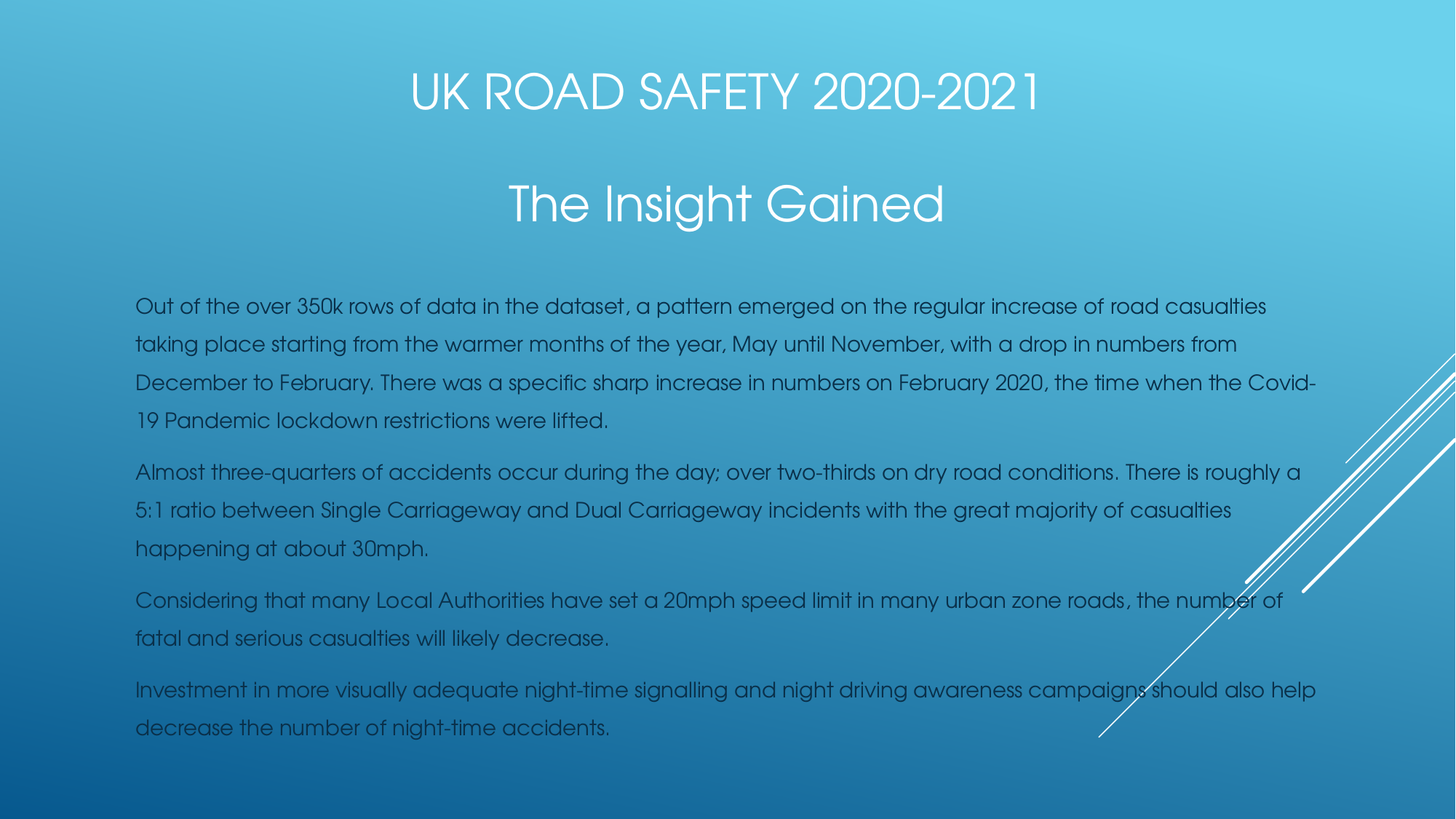

# UK Road Safety 2020-2021
The Insight Gained
Out of the over 350k rows of data in the dataset, a pattern emerged on the regular increase of road casualties taking place starting from the warmer months of the year, May until November, with a drop in numbers from December to February. There was a specific sharp increase in numbers on February 2020, the time when the Covid-19 Pandemic lockdown restrictions were lifted.
Almost three-quarters of accidents occur during the day; over two-thirds on dry road conditions. There is roughly a 5:1 ratio between Single Carriageway and Dual Carriageway incidents with the great majority of casualties happening at about 30mph.
Considering that many Local Authorities have set a 20mph speed limit in many urban zone roads, the number of fatal and serious casualties will likely decrease.
Investment in more visually adequate night-time signalling and night driving awareness campaigns should also help decrease the number of night-time accidents.